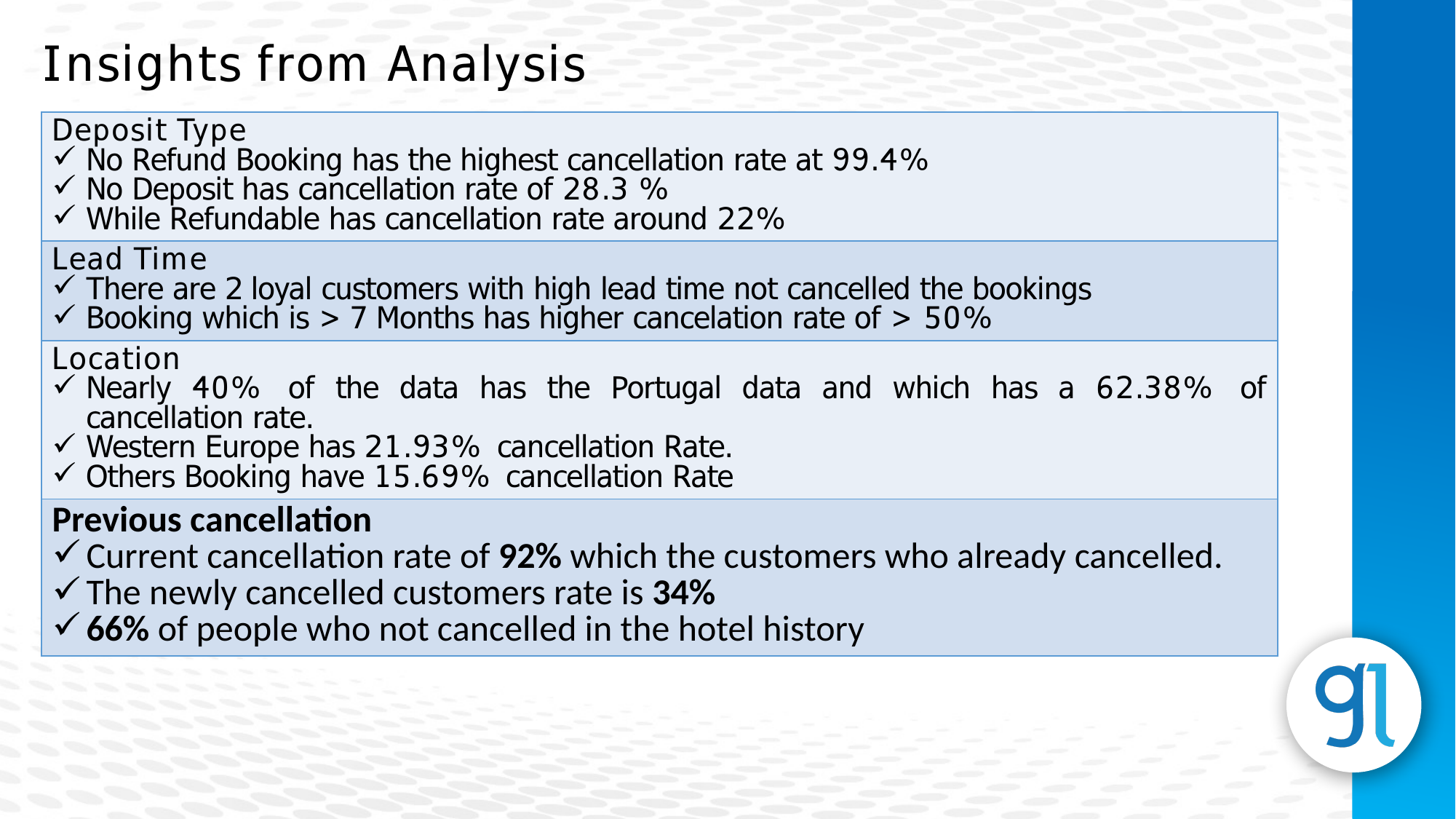

Insights from Analysis
| Deposit Type No Refund Booking has the highest cancellation rate at 99.4% No Deposit has cancellation rate of 28.3 % While Refundable has cancellation rate around 22% |
| --- |
| Lead Time There are 2 loyal customers with high lead time not cancelled the bookings Booking which is > 7 Months has higher cancelation rate of > 50% |
| Location Nearly 40% of the data has the Portugal data and which has a 62.38% of cancellation rate. Western Europe has 21.93% cancellation Rate. Others Booking have 15.69% cancellation Rate |
| Previous cancellation Current cancellation rate of 92% which the customers who already cancelled. The newly cancelled customers rate is 34% 66% of people who not cancelled in the hotel history |